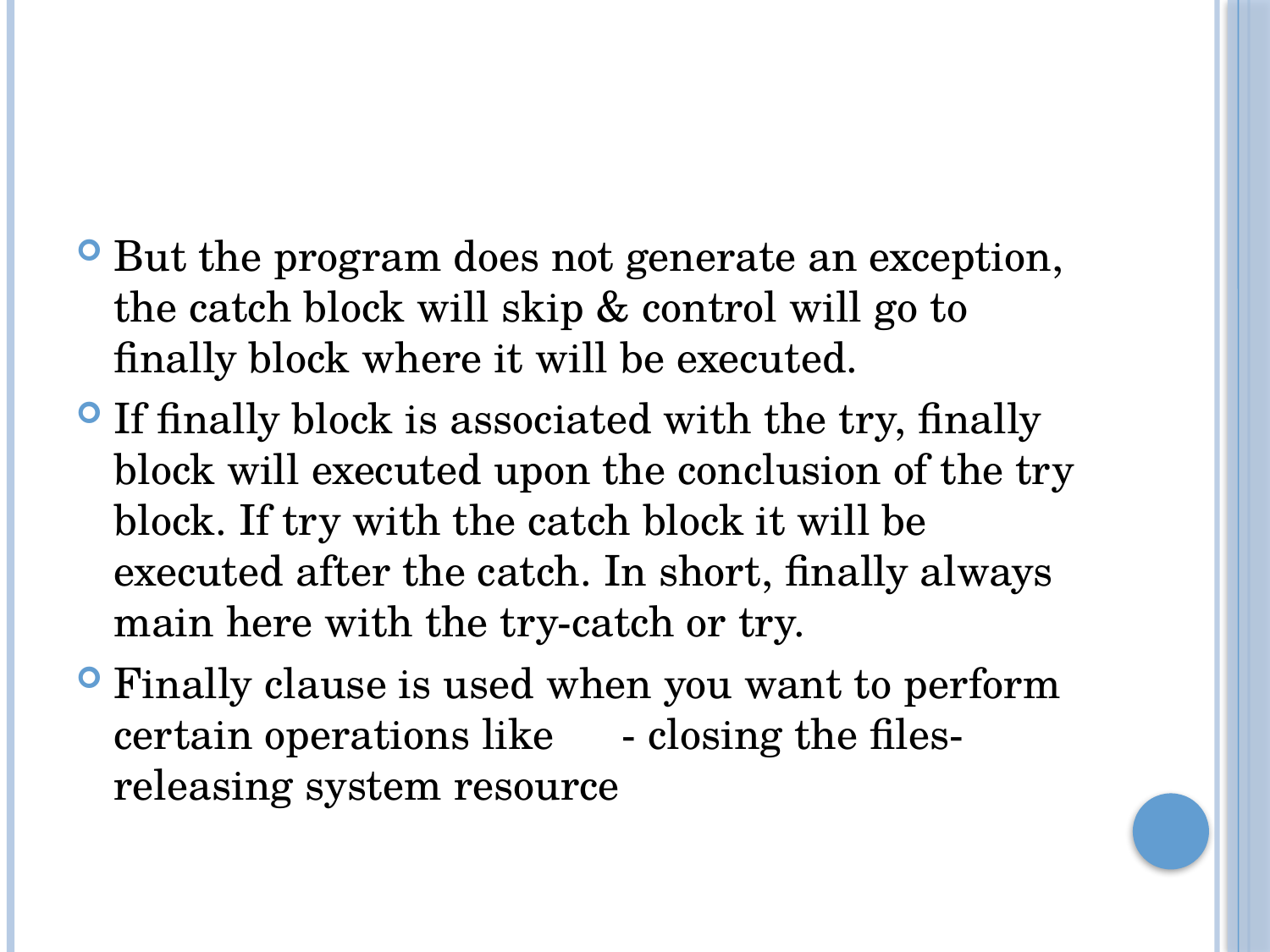

#
But the program does not generate an exception, the catch block will skip & control will go to finally block where it will be executed.
If finally block is associated with the try, finally block will executed upon the conclusion of the try block. If try with the catch block it will be executed after the catch. In short, finally always main here with the try-catch or try.
Finally clause is used when you want to perform certain operations like	- closing the files-releasing system resource